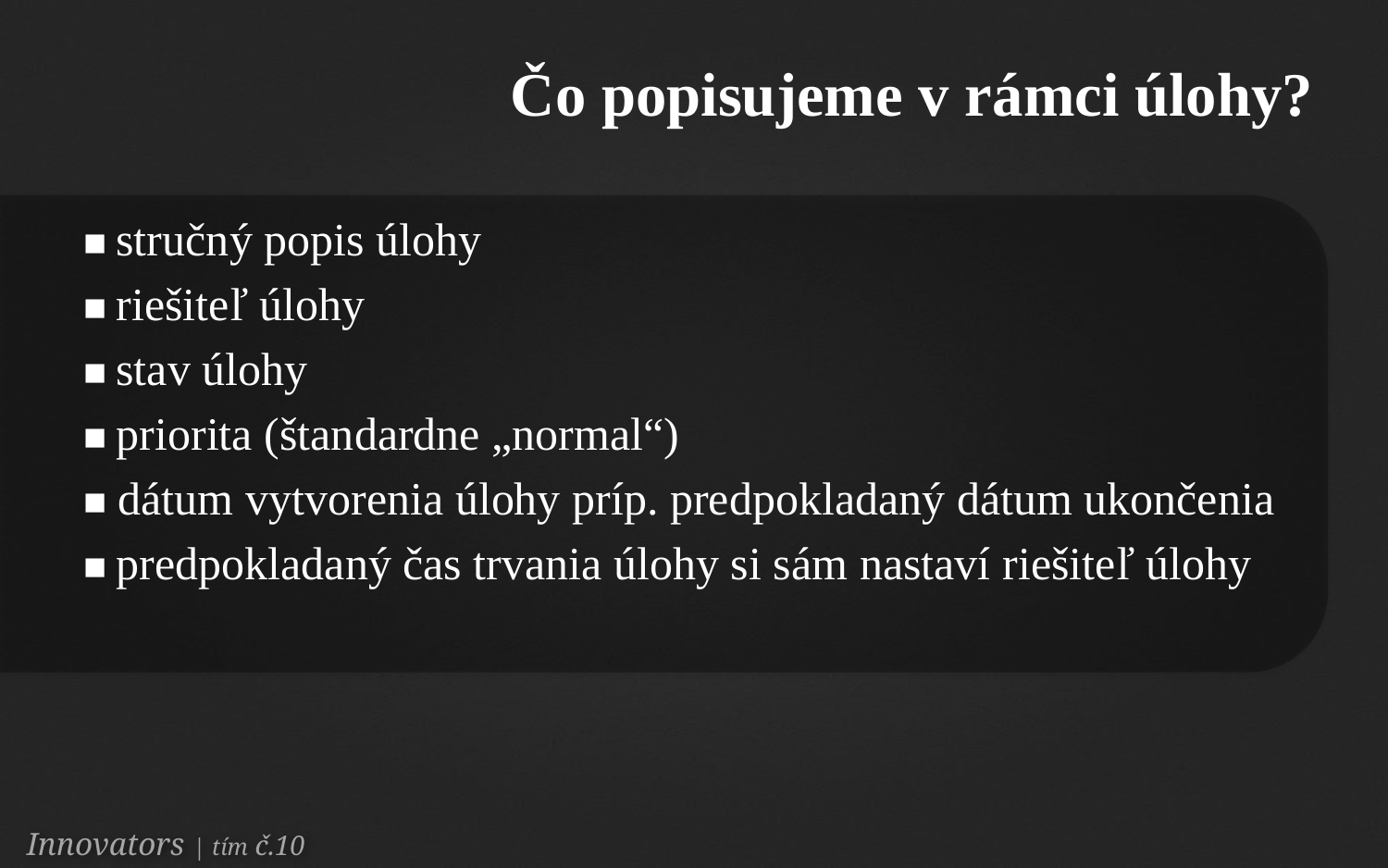

# Čo popisujeme v rámci úlohy?

■ stručný popis úlohy
■ riešiteľ úlohy
■ stav úlohy
■ priorita (štandardne „normal“)
■ dátum vytvorenia úlohy príp. predpokladaný dátum ukončenia
■ predpokladaný čas trvania úlohy si sám nastaví riešiteľ úlohy

Innovators | tím č.10